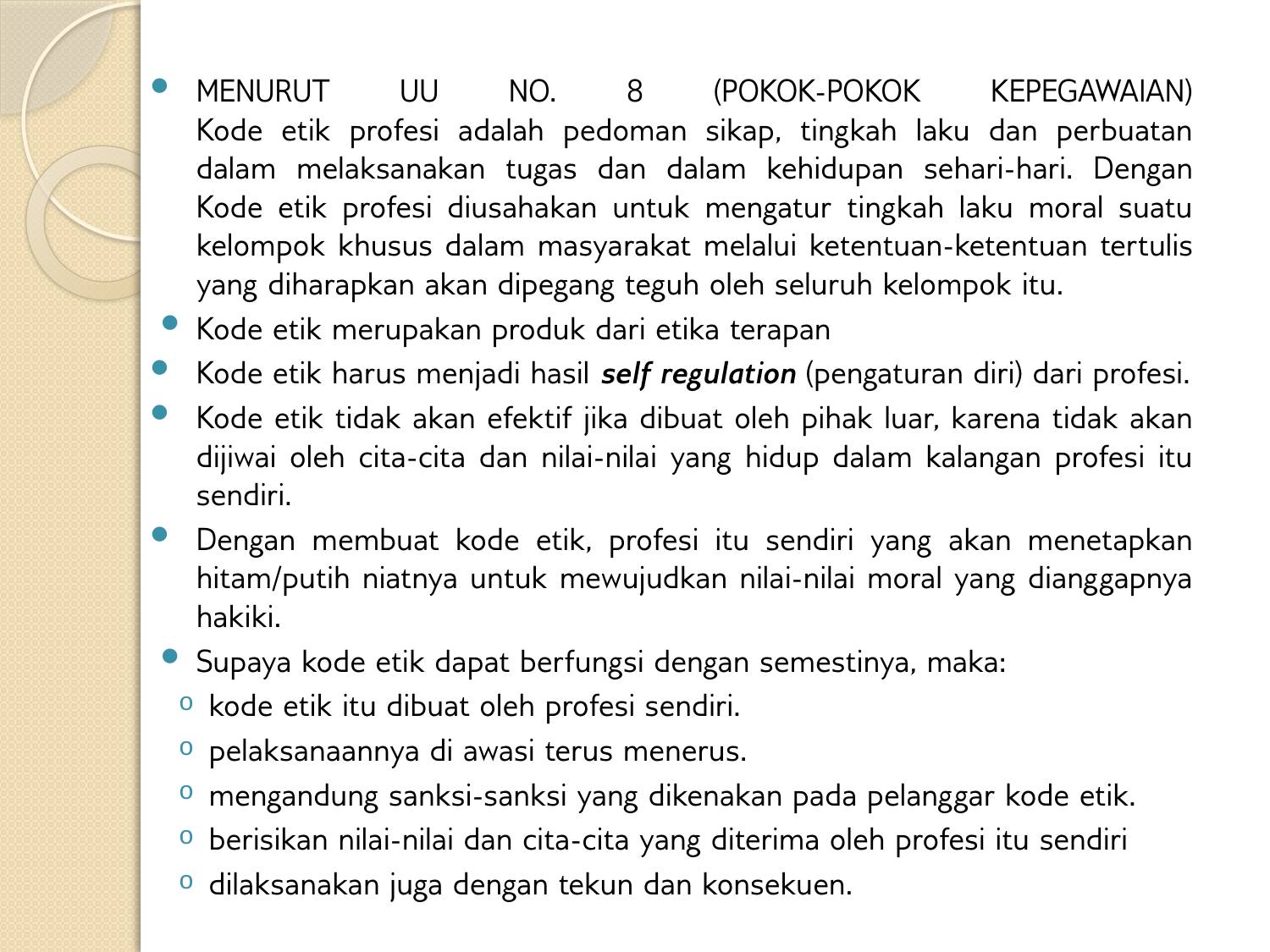

MENURUT UU NO. 8 (POKOK-POKOK KEPEGAWAIAN)
Kode etik profesi adalah pedoman sikap, tingkah laku dan perbuatan dalam melaksanakan tugas dan dalam kehidupan sehari-hari. Dengan Kode etik profesi diusahakan untuk mengatur tingkah laku moral suatu kelompok khusus dalam masyarakat melalui ketentuan-ketentuan tertulis yang diharapkan akan dipegang teguh oleh seluruh kelompok itu.
Kode etik merupakan produk dari etika terapan
Kode etik harus menjadi hasil self regulation (pengaturan diri) dari profesi.
Kode etik tidak akan efektif jika dibuat oleh pihak luar, karena tidak akan dijiwai oleh cita-cita dan nilai-nilai yang hidup dalam kalangan profesi itu sendiri.
Dengan membuat kode etik, profesi itu sendiri yang akan menetapkan hitam/putih niatnya untuk mewujudkan nilai-nilai moral yang dianggapnya hakiki.
Supaya kode etik dapat berfungsi dengan semestinya, maka:
kode etik itu dibuat oleh profesi sendiri.
pelaksanaannya di awasi terus menerus.
mengandung sanksi-sanksi yang dikenakan pada pelanggar kode etik.
berisikan nilai-nilai dan cita-cita yang diterima oleh profesi itu sendiri
dilaksanakan juga dengan tekun dan konsekuen.